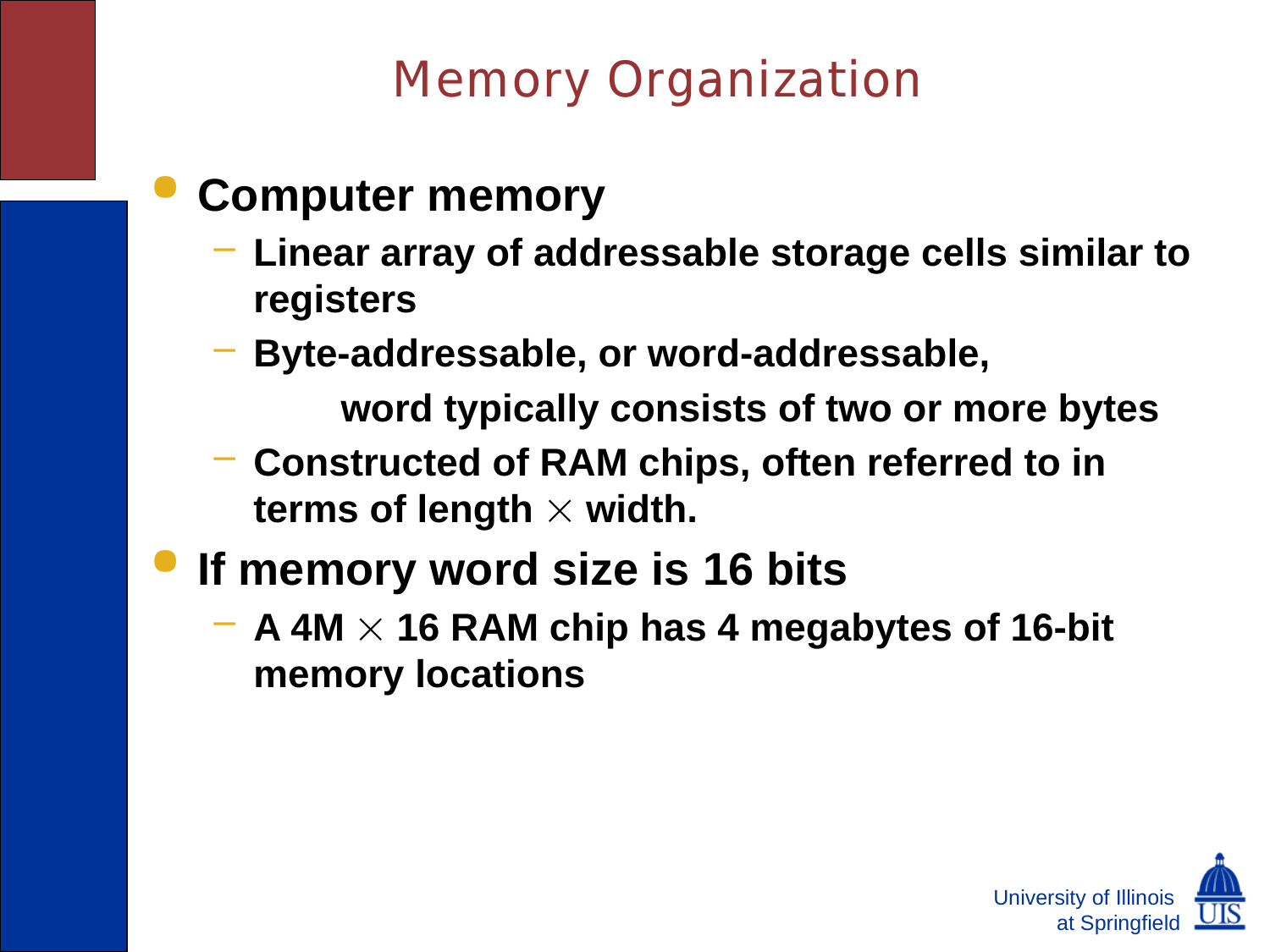

# Memory Organization
Computer memory
Linear array of addressable storage cells similar to registers
Byte-addressable, or word-addressable,
	word typically consists of two or more bytes
Constructed of RAM chips, often referred to in terms of length × width.
If memory word size is 16 bits
A 4M × 16 RAM chip has 4 megabytes of 16-bit memory locations